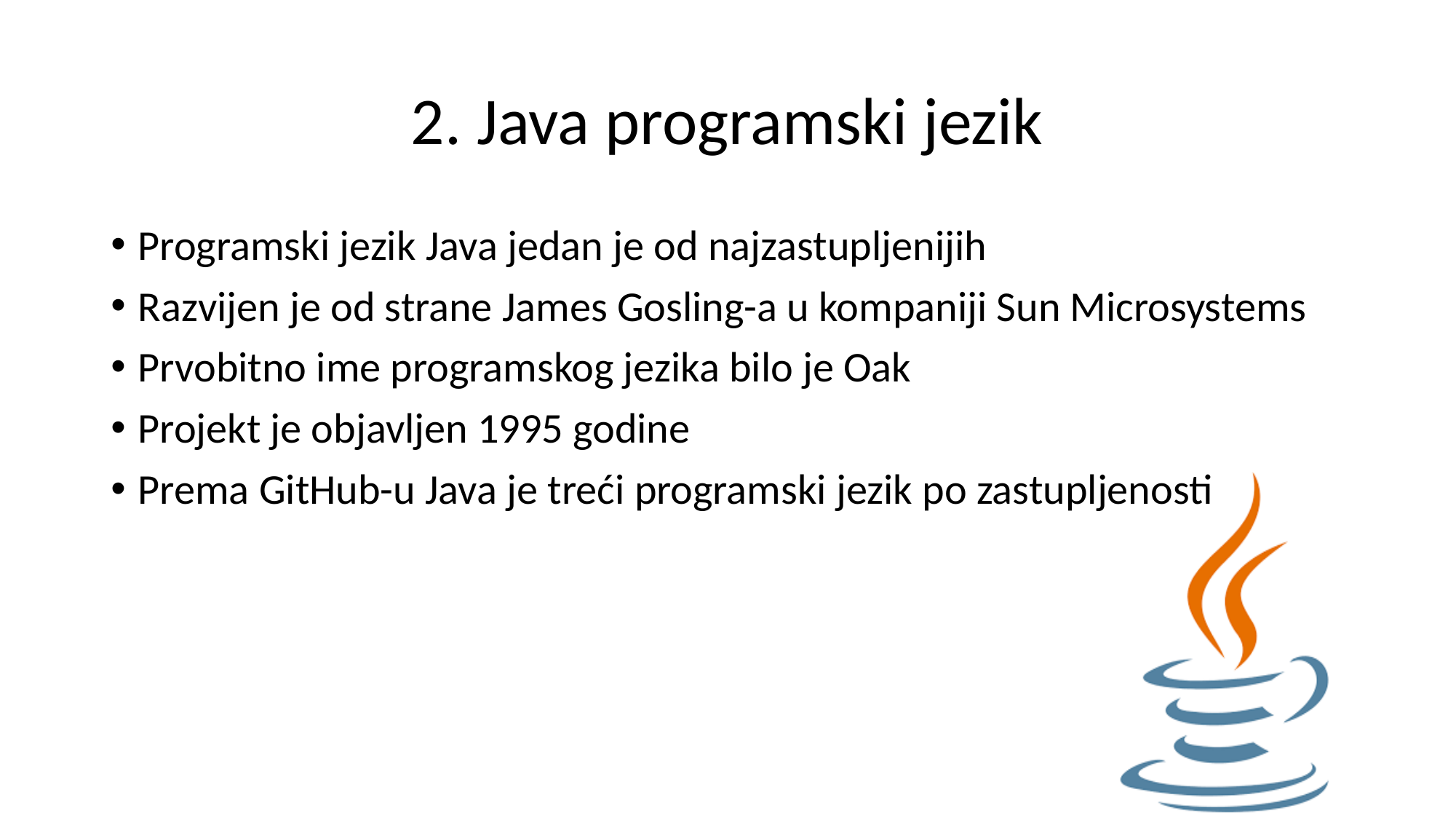

# 2. Java programski jezik
Programski jezik Java jedan je od najzastupljenijih
Razvijen je od strane James Gosling-a u kompaniji Sun Microsystems
Prvobitno ime programskog jezika bilo je Oak
Projekt je objavljen 1995 godine
Prema GitHub-u Java je treći programski jezik po zastupljenosti